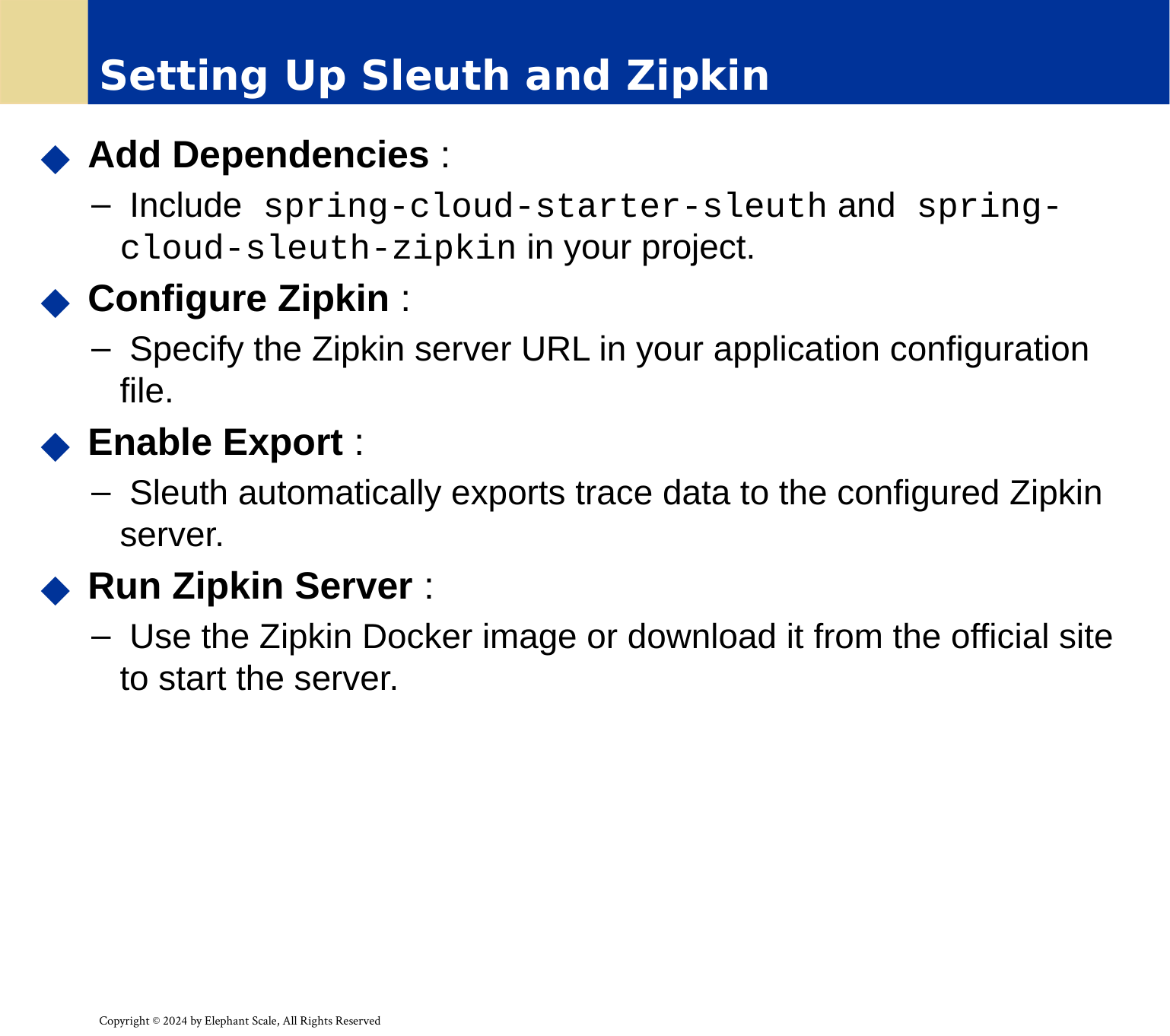

# Setting Up Sleuth and Zipkin
 Add Dependencies :
 Include spring-cloud-starter-sleuth and spring-cloud-sleuth-zipkin in your project.
 Configure Zipkin :
 Specify the Zipkin server URL in your application configuration file.
 Enable Export :
 Sleuth automatically exports trace data to the configured Zipkin server.
 Run Zipkin Server :
 Use the Zipkin Docker image or download it from the official site to start the server.
Copyright © 2024 by Elephant Scale, All Rights Reserved